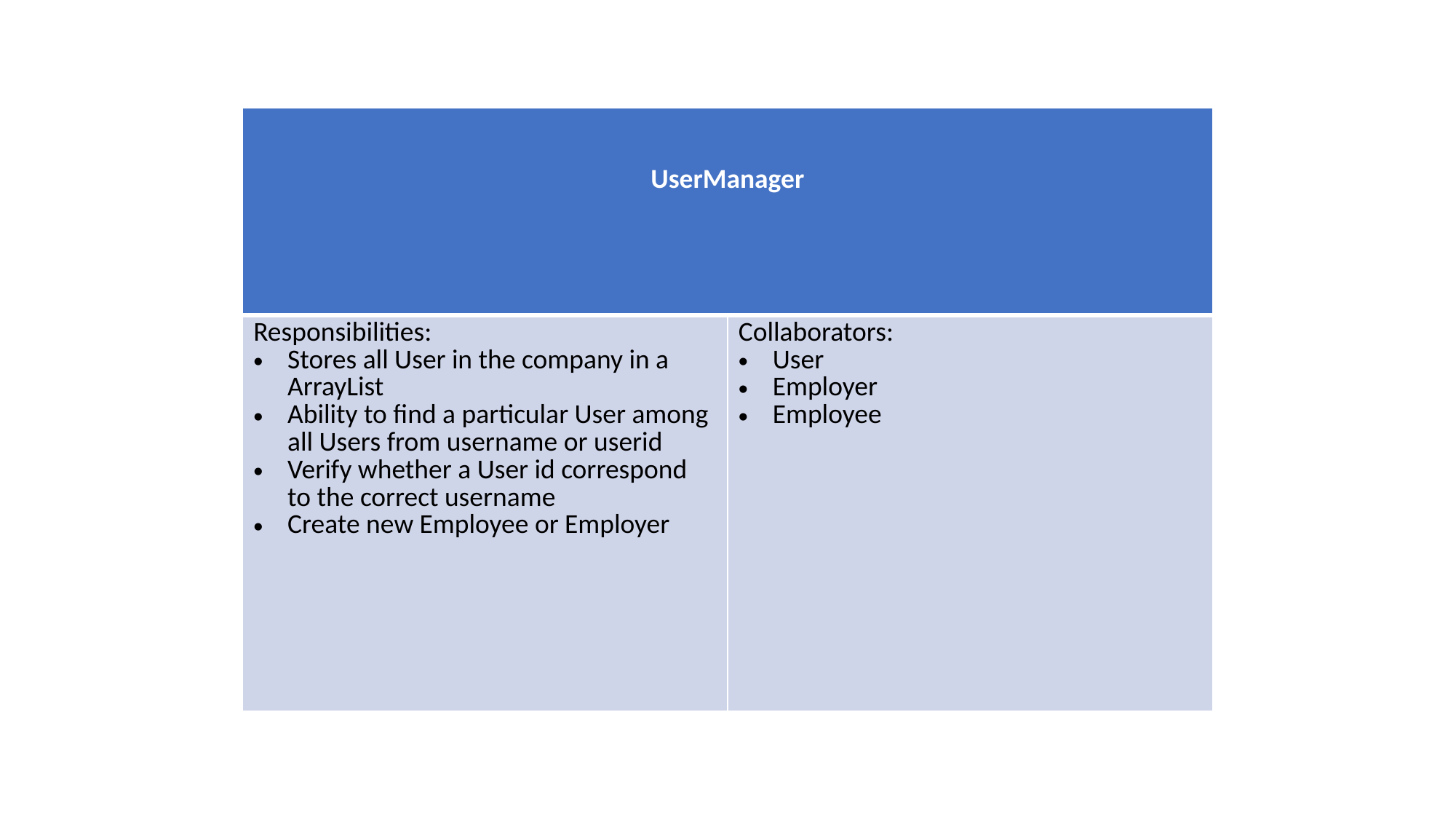

| UserManager |  |
| --- | --- |
| Responsibilities: Stores all User in the company in a ArrayList Ability to find a particular User among all Users from username or userid Verify whether a User id correspond to the correct username Create new Employee or Employer | Collaborators: User Employer Employee |